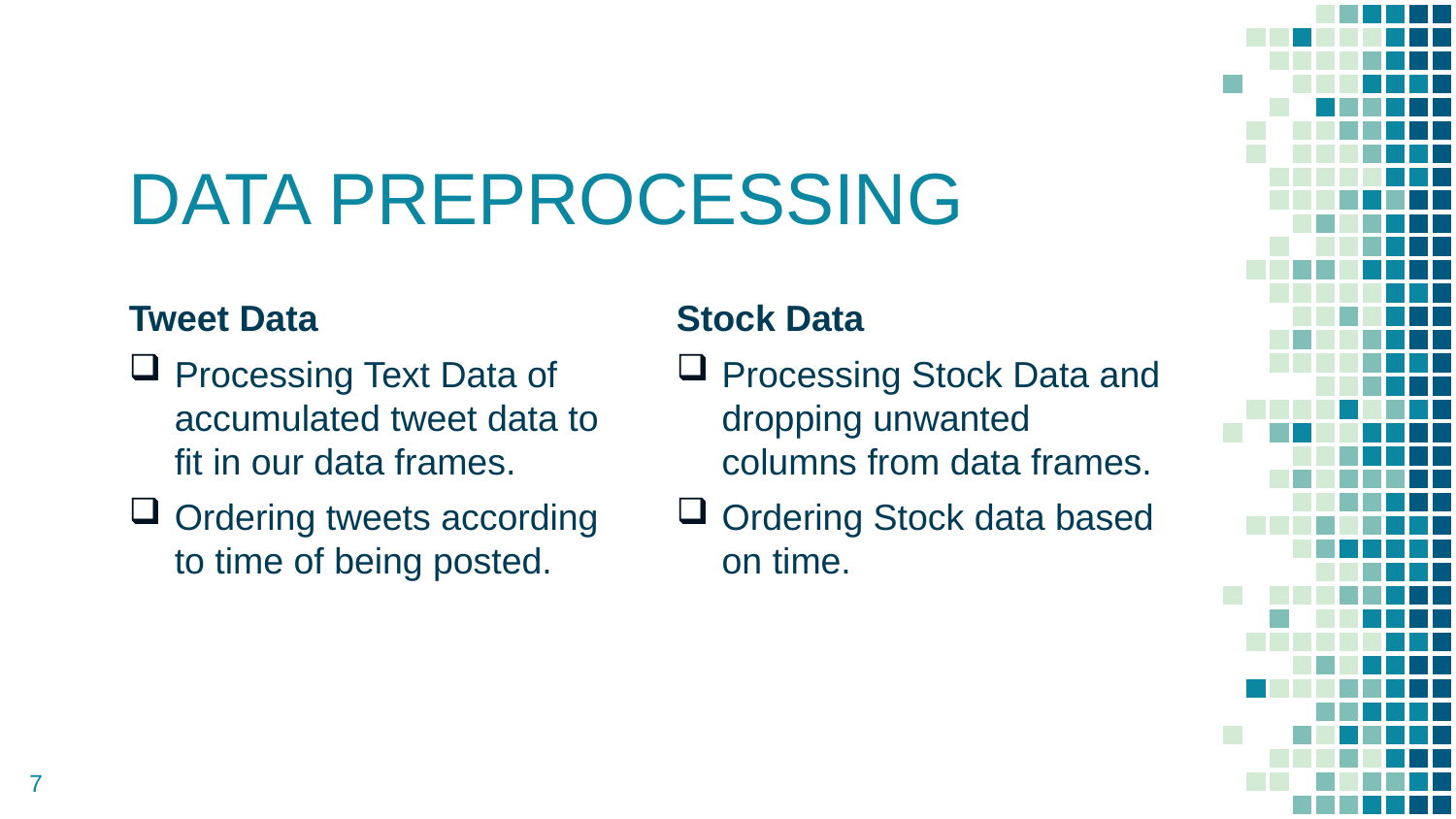

# DATA PREPROCESSING
Tweet Data
Processing Text Data of accumulated tweet data to fit in our data frames.
Ordering tweets according to time of being posted.
Stock Data
Processing Stock Data and dropping unwanted columns from data frames.
Ordering Stock data based on time.
7